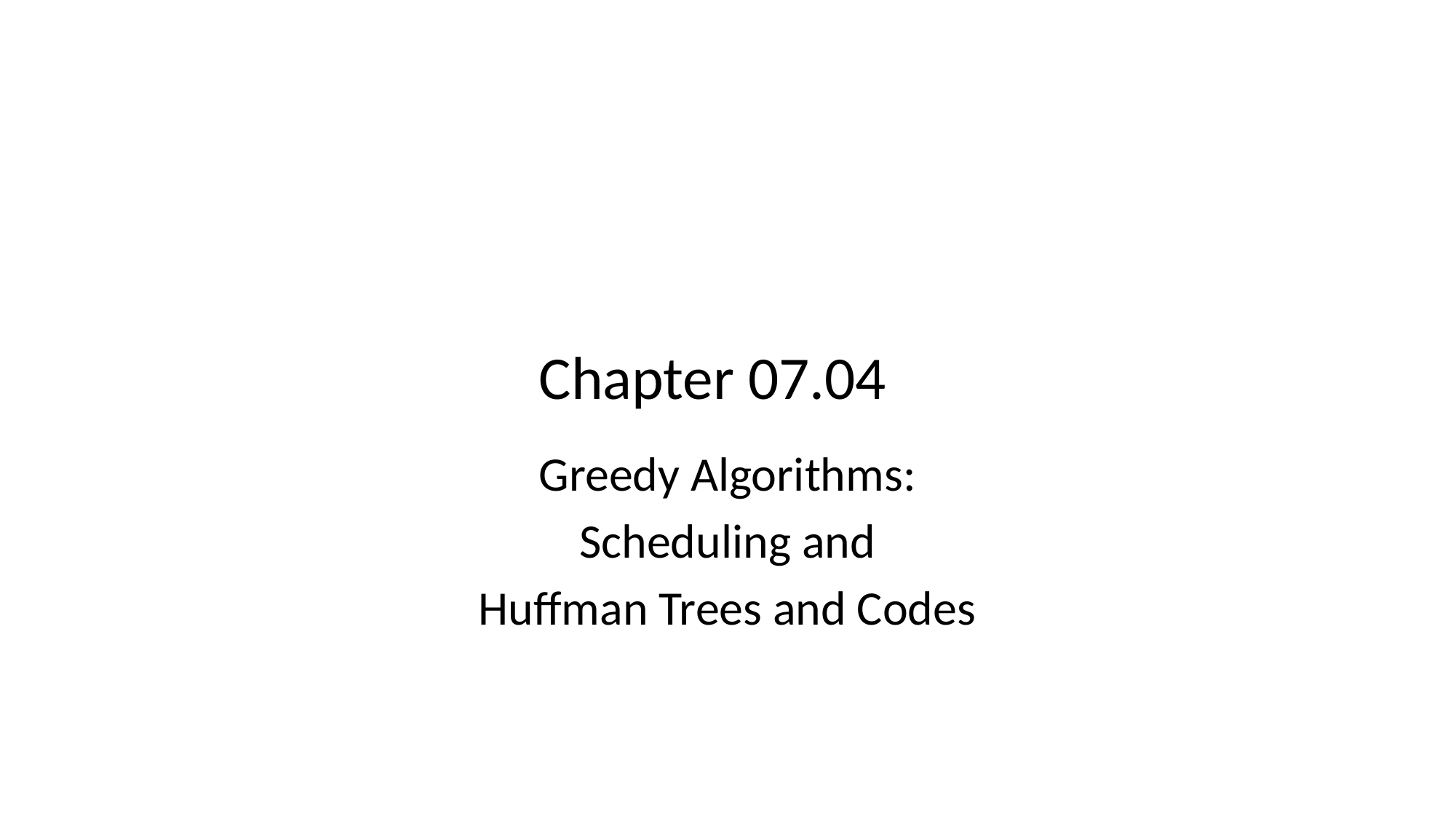

# Chapter 07.04
Greedy Algorithms:
Scheduling and
Huffman Trees and Codes